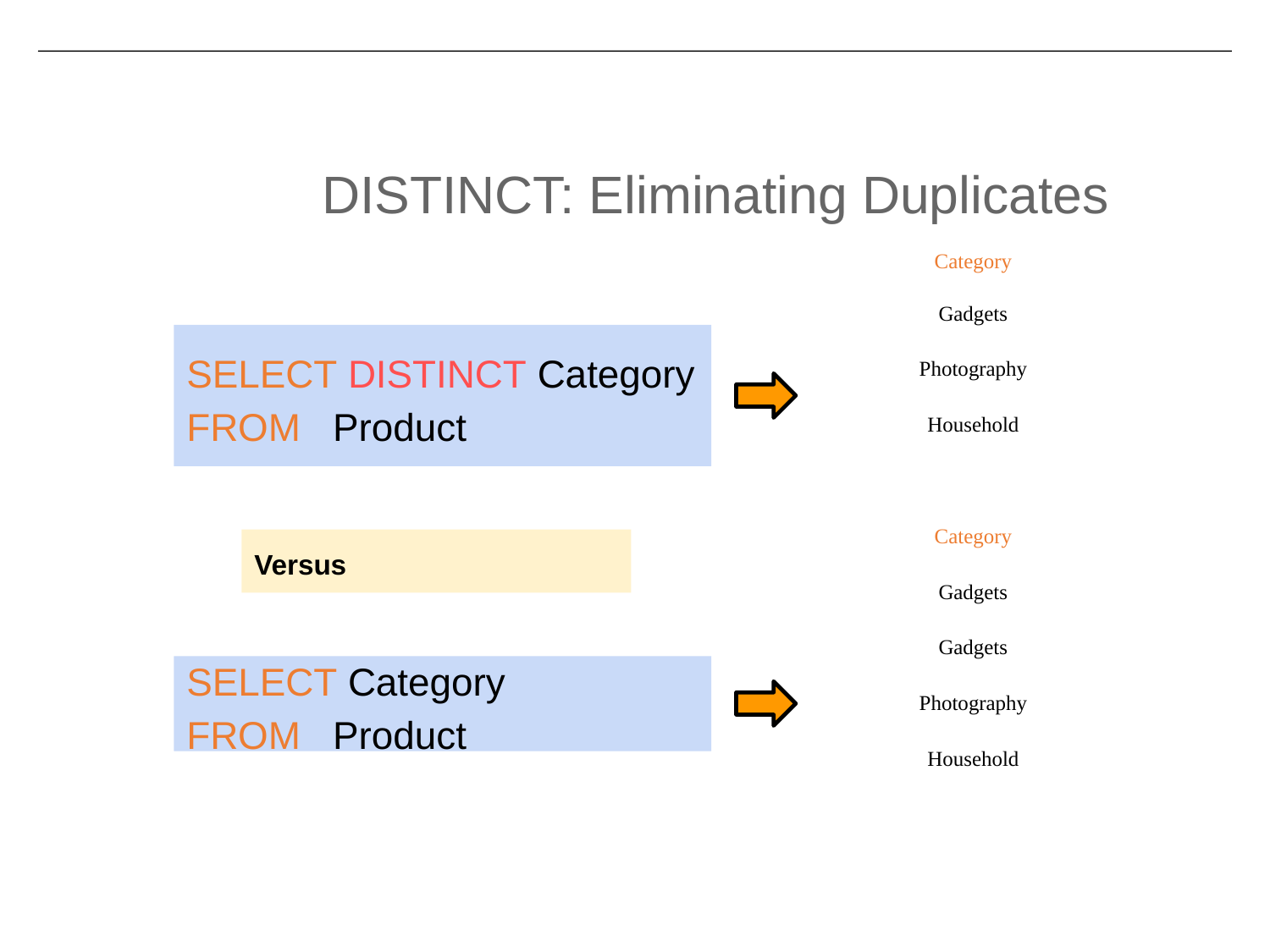

DISTINCT: Eliminating Duplicates
| Category |
| --- |
| Gadgets |
| Photography |
| Household |
SELECT DISTINCT Category
FROM   Product

| Category |
| --- |
| Gadgets |
| Gadgets |
| Photography |
| Household |
Versus
SELECT Category
FROM   Product